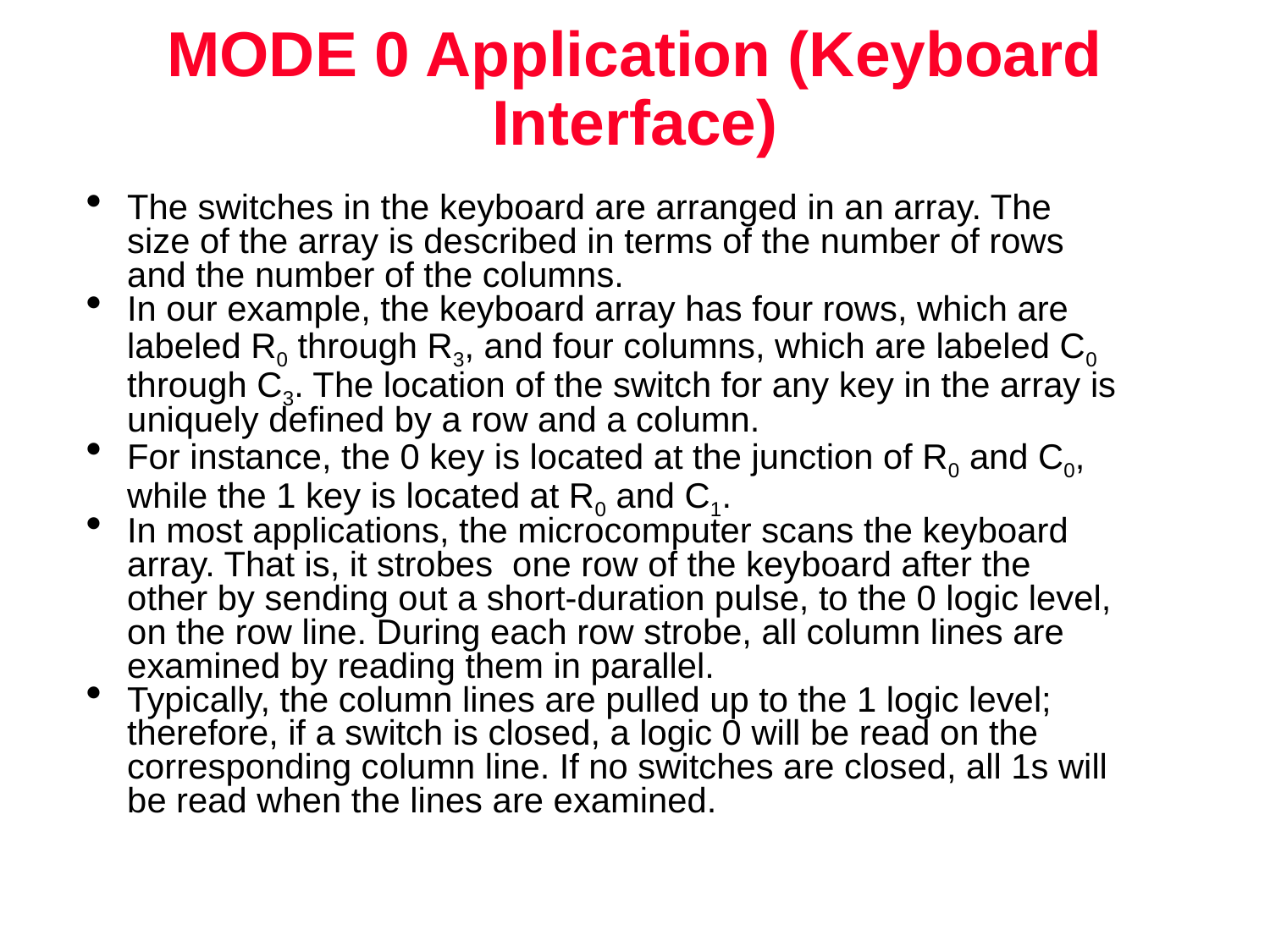

MODE 0 Application (Keyboard Interface)
The switches in the keyboard are arranged in an array. The size of the array is described in terms of the number of rows and the number of the columns.
In our example, the keyboard array has four rows, which are labeled R0 through R3, and four columns, which are labeled C0 through C3. The location of the switch for any key in the array is uniquely defined by a row and a column.
For instance, the 0 key is located at the junction of R0 and C0, while the 1 key is located at R0 and C1.
In most applications, the microcomputer scans the keyboard array. That is, it strobes  one row of the keyboard after the other by sending out a short-duration pulse, to the 0 logic level, on the row line. During each row strobe, all column lines are examined by reading them in parallel.
Typically, the column lines are pulled up to the 1 logic level; therefore, if a switch is closed, a logic 0 will be read on the corresponding column line. If no switches are closed, all 1s will be read when the lines are examined.